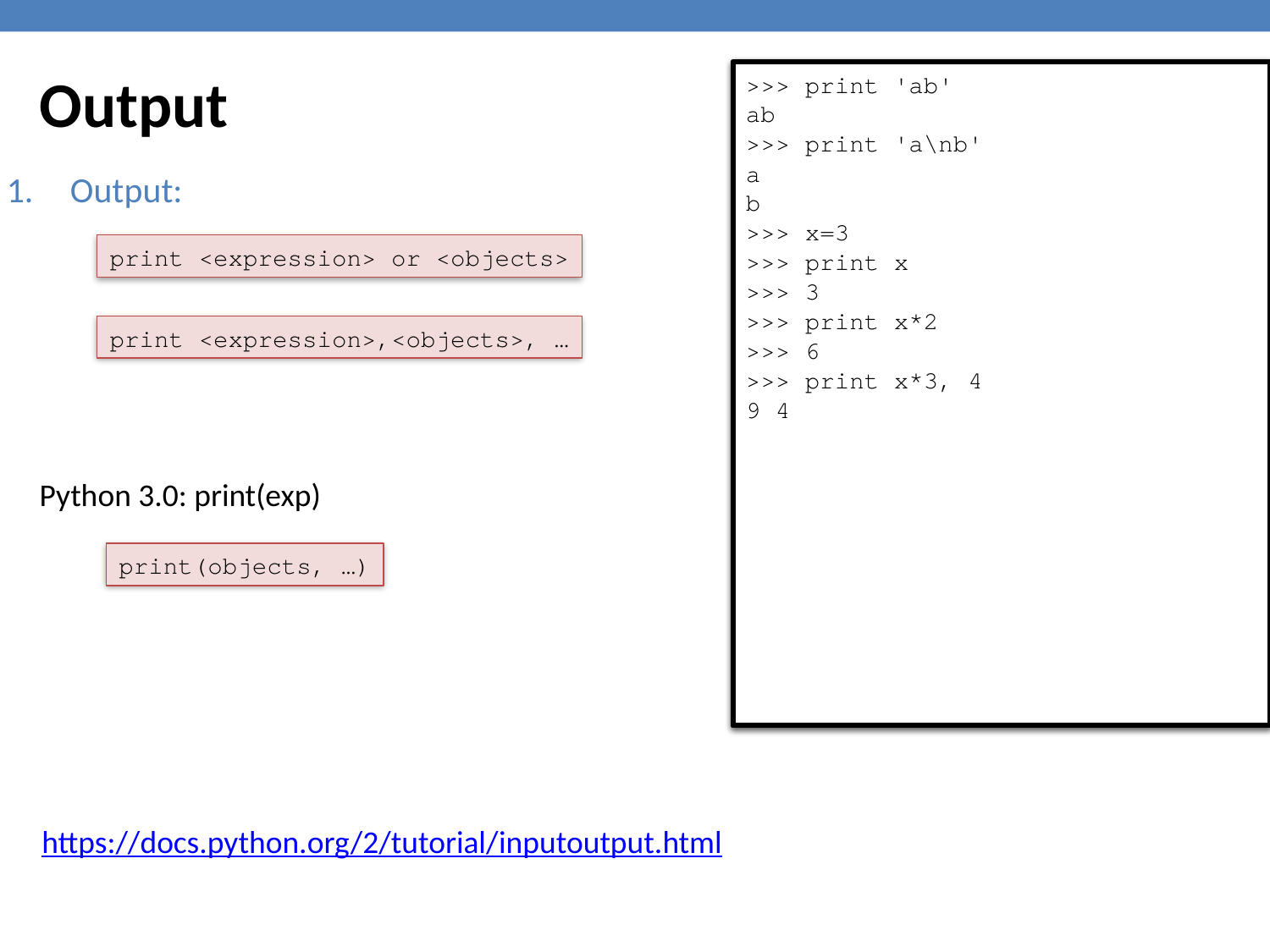

Output
>>> print 'ab'
ab
>>> print 'a\nb'
a
b
>>> x=3
>>> print x
>>> 3
>>> print x*2
>>> 6
>>> print x*3, 4
9 4
>>>

>>> print 'ab'
ab
>>> print 'a\nb'
a
b
>>> x=3
>>> print x
>>> 3
>>> print x*2
>>> 6
>>> print x*3, 4
9 4

Output:

print <expression> or <objects>
print <expression>,<objects>, …
Python 3.0: print(exp)
print(objects, …)
https://docs.python.org/2/tutorial/inputoutput.html